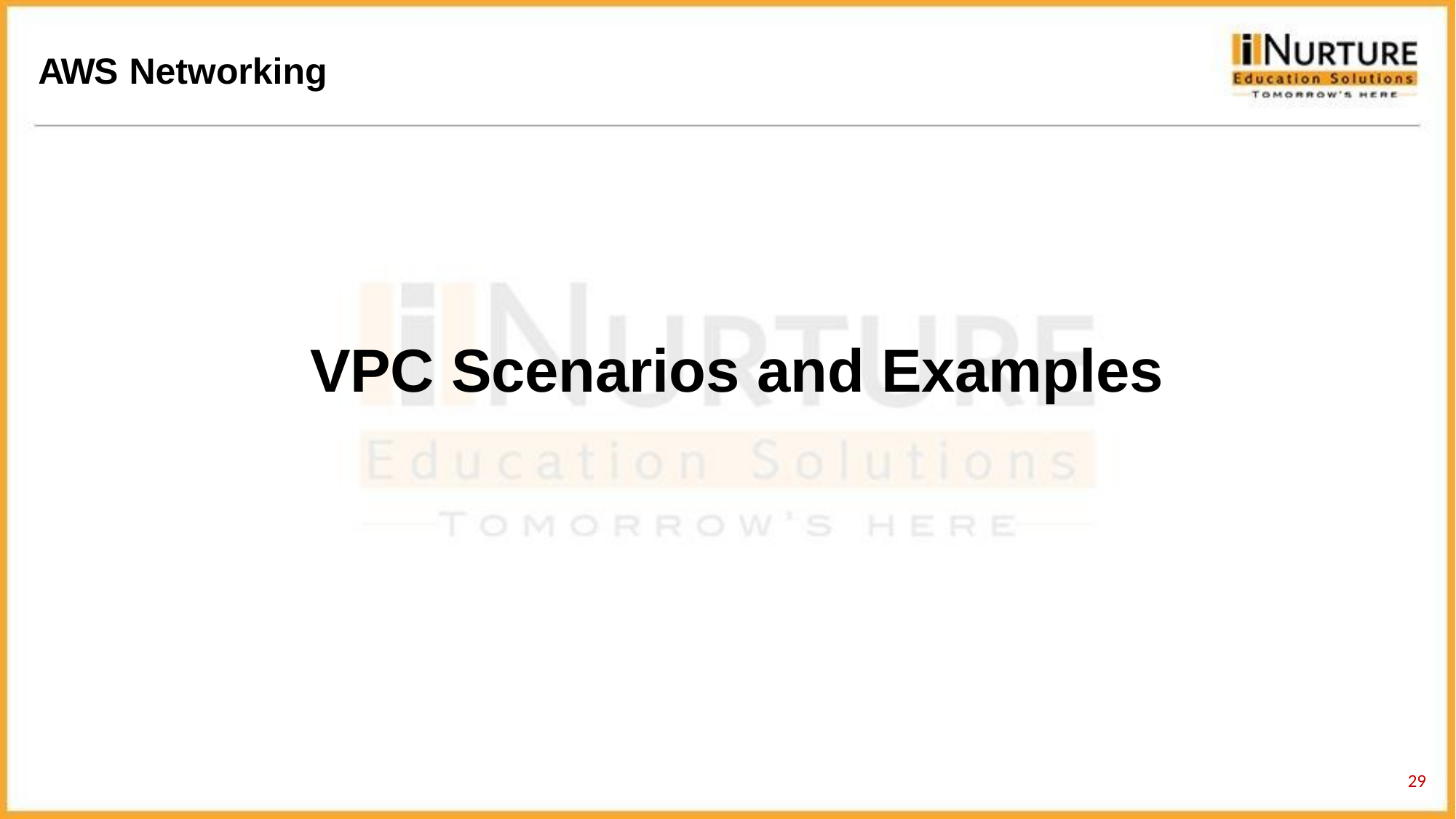

AWS Networking
VPC Scenarios and Examples
29